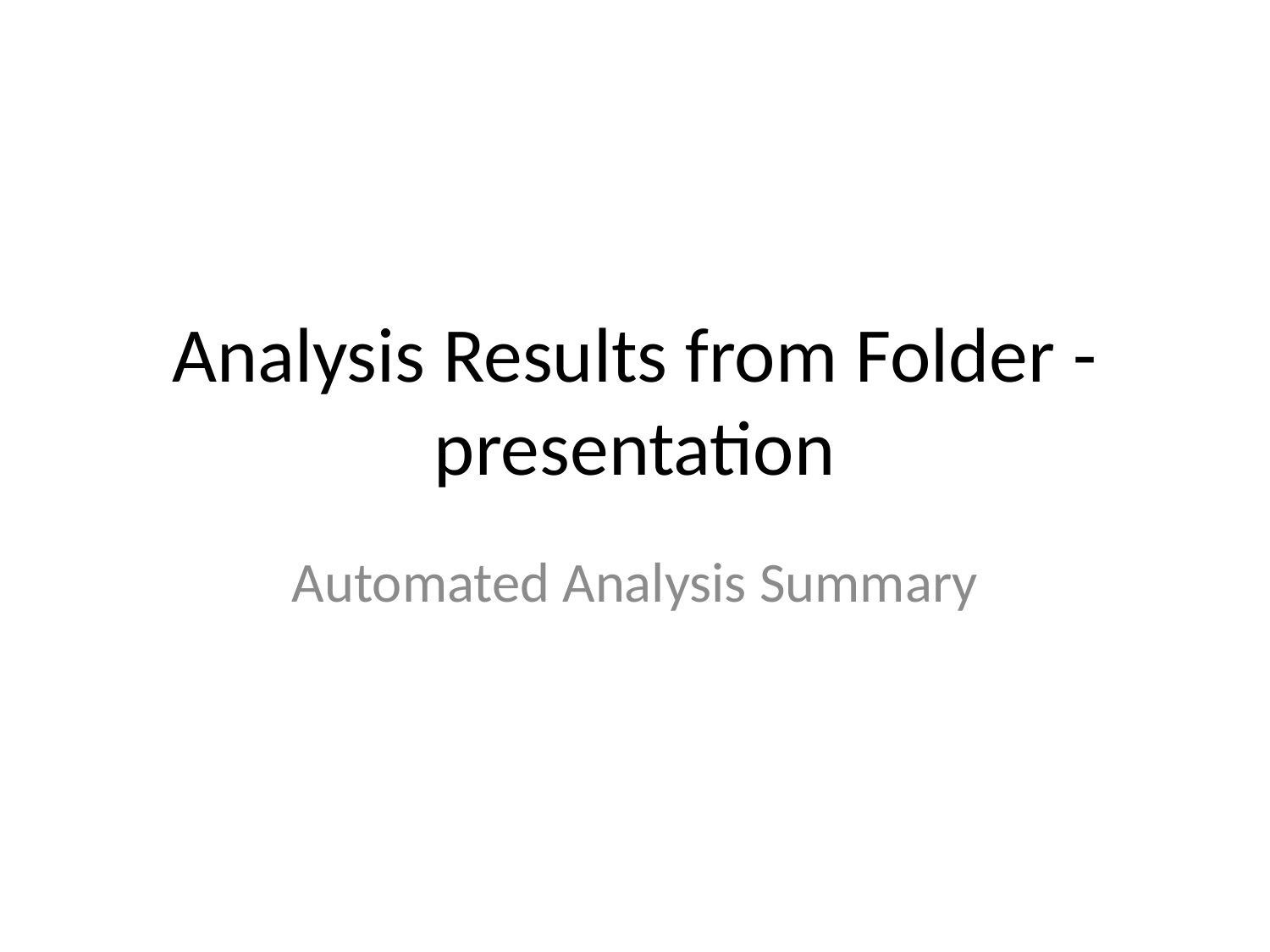

# Analysis Results from Folder - presentation
Automated Analysis Summary